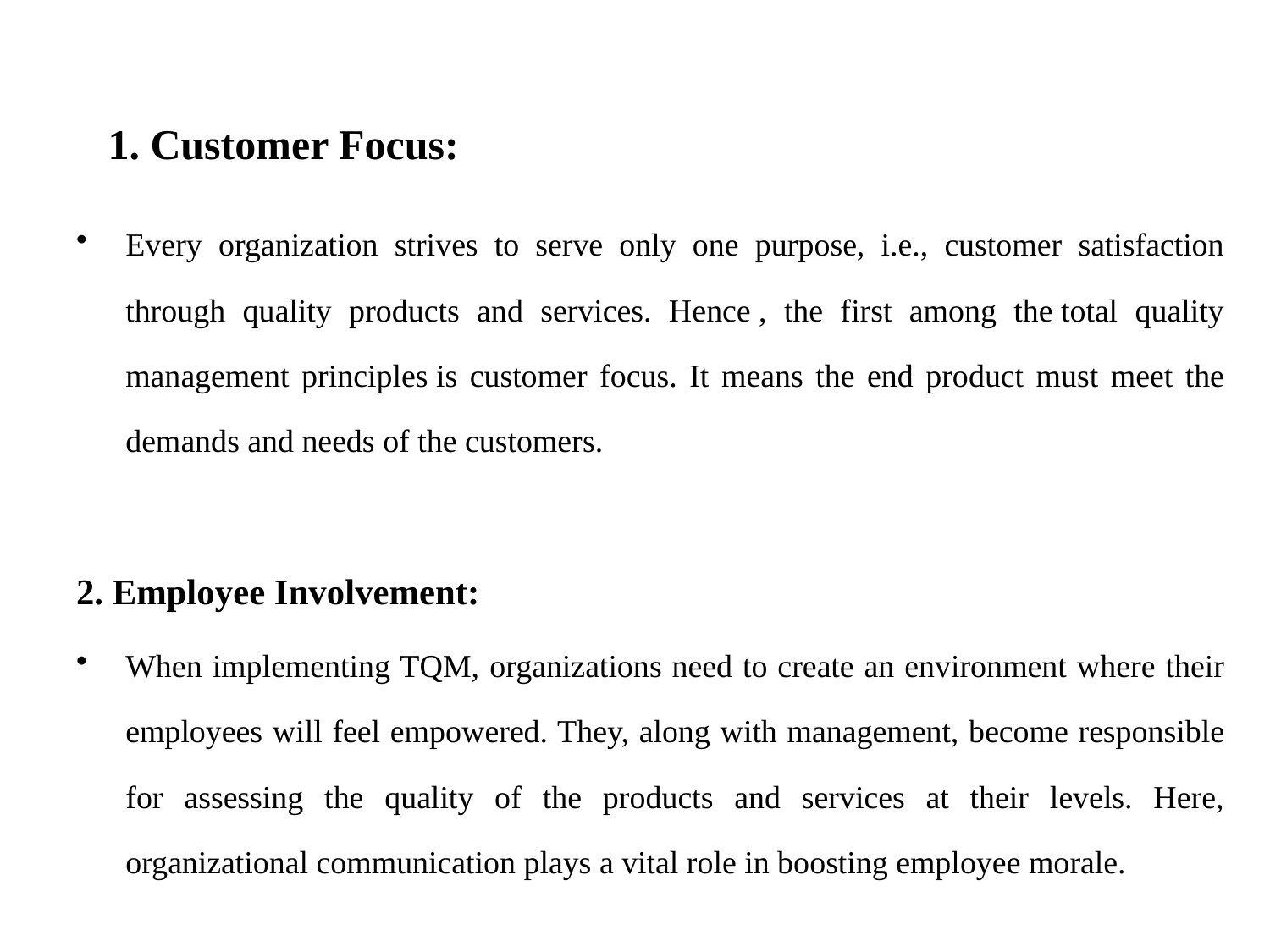

# 1. Customer Focus:
Every organization strives to serve only one purpose, i.e., customer satisfaction through quality products and services. Hence , the first among the total quality management principles is customer focus. It means the end product must meet the demands and needs of the customers.

2. Employee Involvement:
When implementing TQM, organizations need to create an environment where their employees will feel empowered. They, along with management, become responsible for assessing the quality of the products and services at their levels. Here, organizational communication plays a vital role in boosting employee morale.